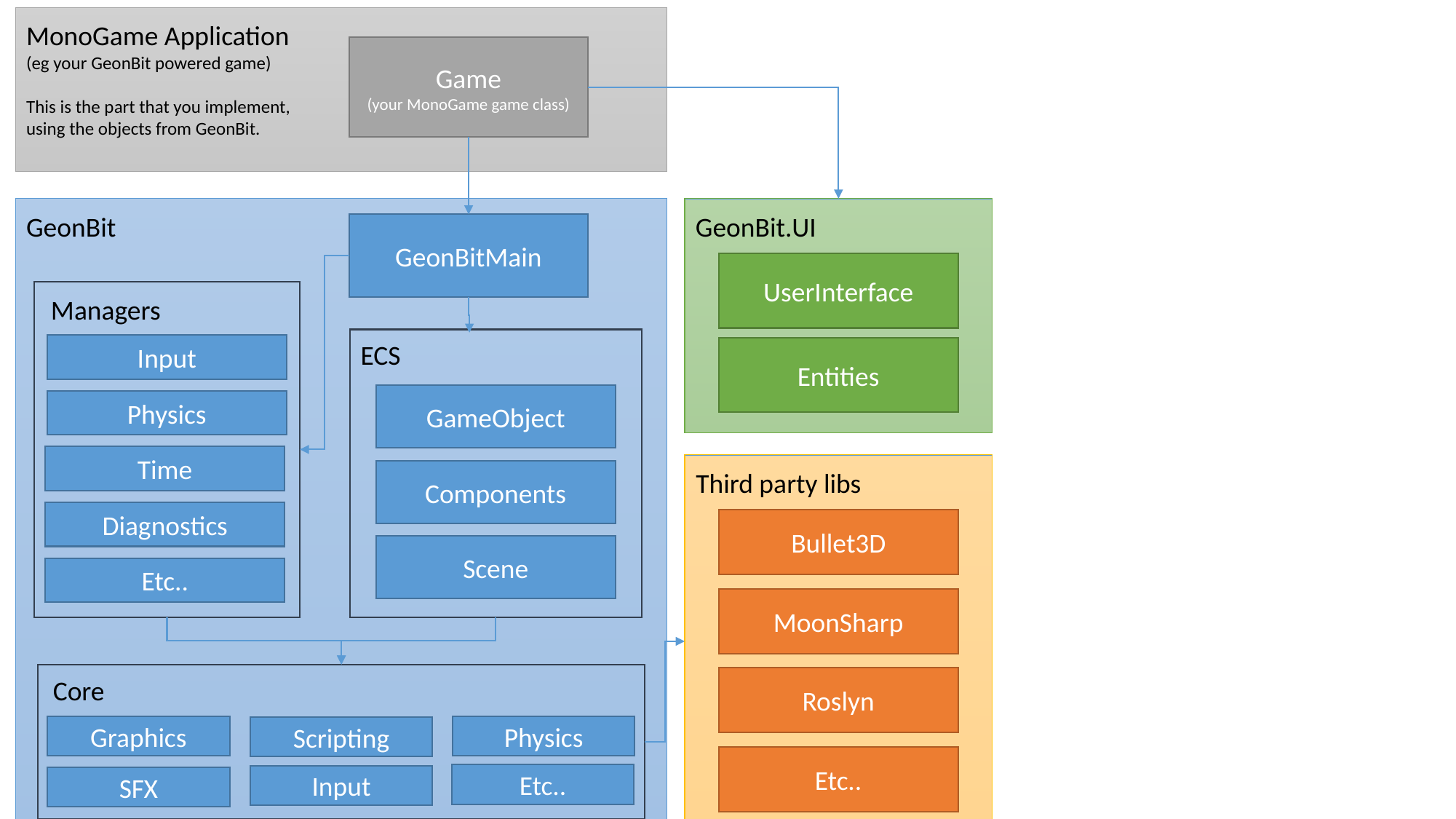

MonoGame Application
(eg your GeonBit powered game)

This is the part that you implement,
using the objects from GeonBit.
Game
(your MonoGame game class)

GeonBit
GeonBit.UI
GeonBitMain
UserInterface

Managers

ECS
Input
Entities
GameObject
Physics
Time

Third party libs
Components
Diagnostics
Bullet3D
Scene
Etc..
MoonSharp

Core
Roslyn
Graphics
Physics
Scripting
Etc..
Etc..
Input
SFX